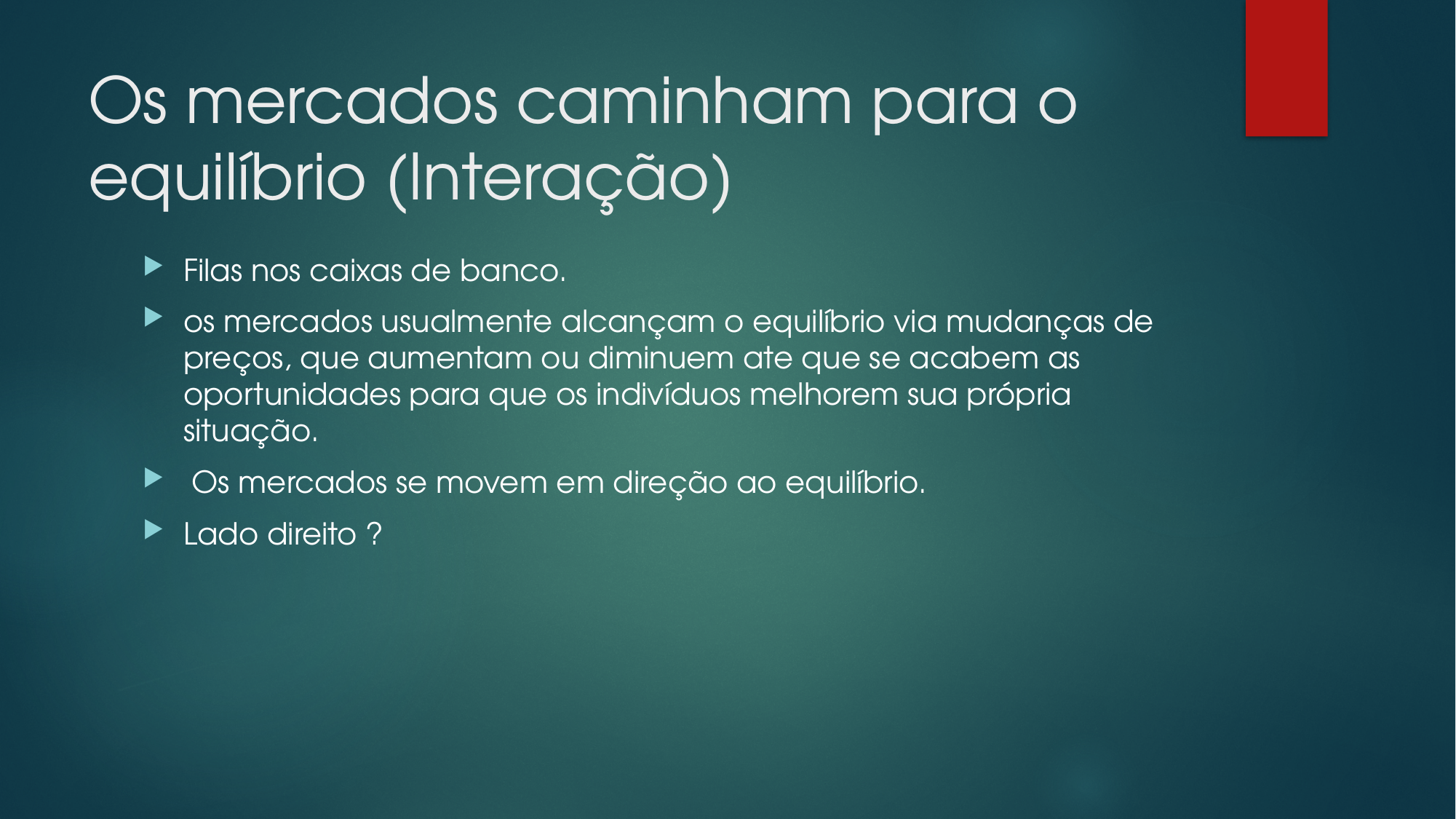

# Os mercados caminham para o equilíbrio (Interação)
Filas nos caixas de banco.
os mercados usualmente alcançam o equilíbrio via mudanças de preços, que aumentam ou diminuem ate que se acabem as oportunidades para que os indivíduos melhorem sua própria situação.
 Os mercados se movem em direção ao equilíbrio.
Lado direito ?